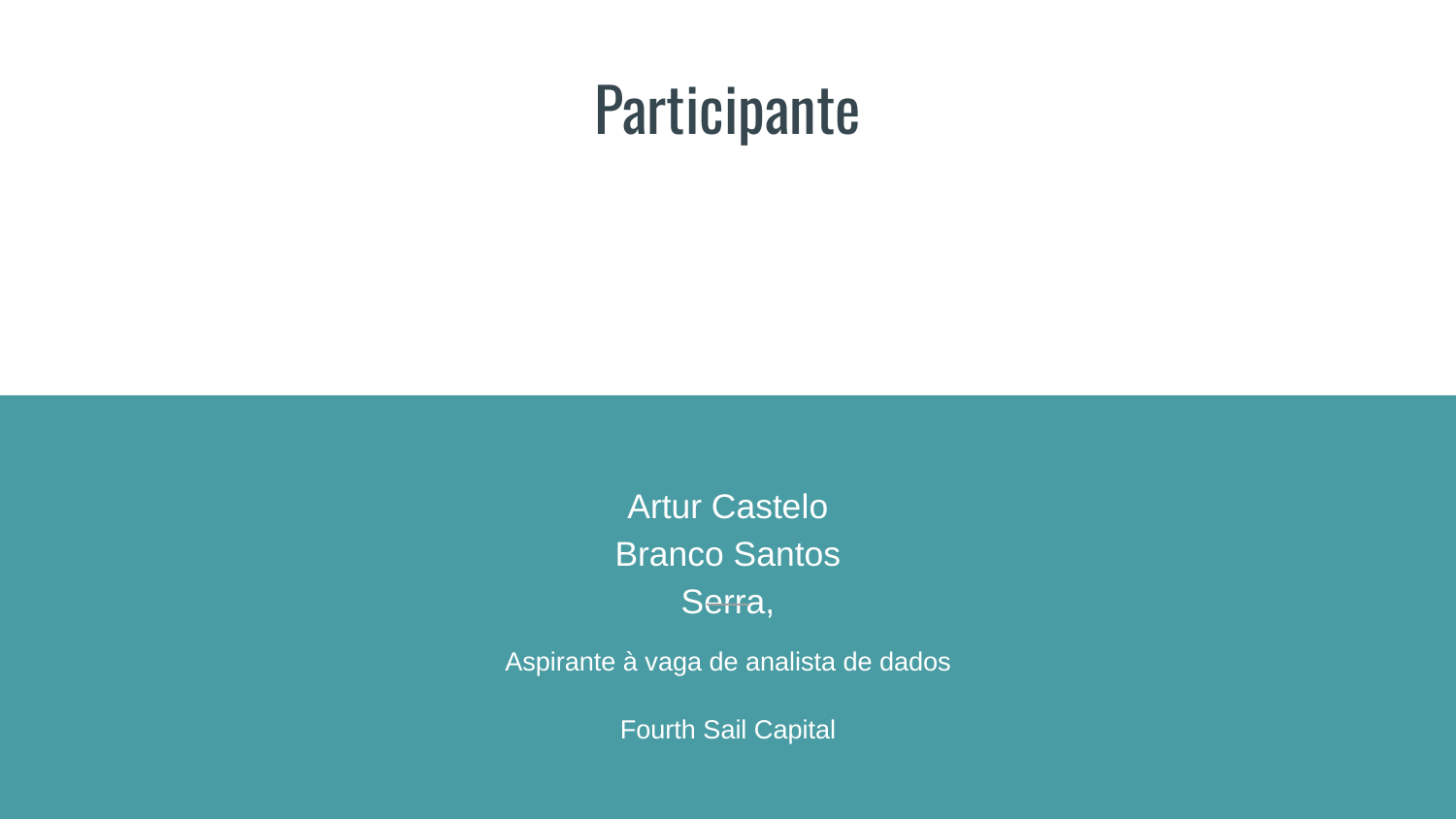

Participante
Artur Castelo Branco Santos Serra,
Aspirante à vaga de analista de dados
Fourth Sail Capital